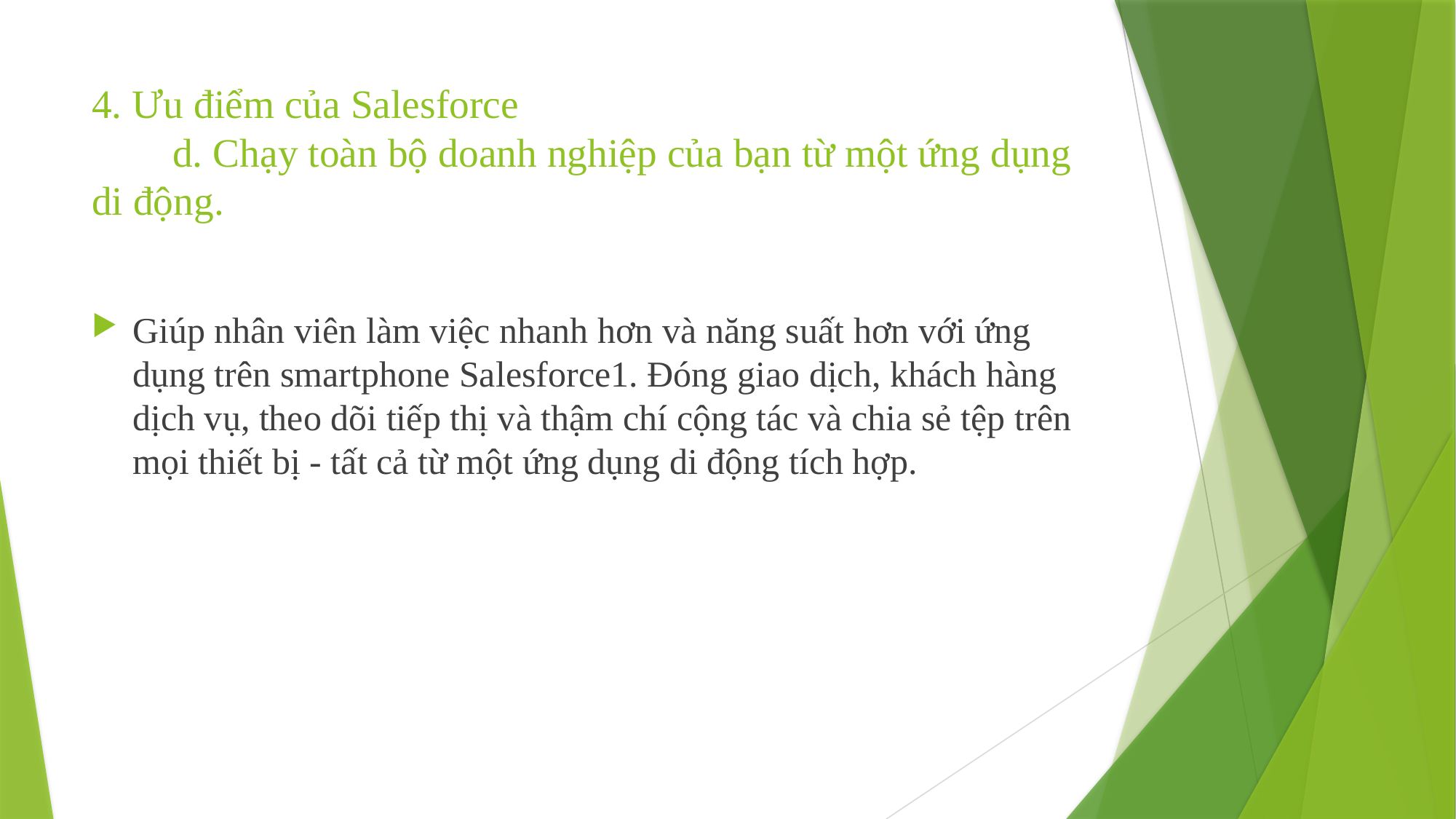

# 4. Ưu điểm của Salesforce d. Chạy toàn bộ doanh nghiệp của bạn từ một ứng dụng di động.
Giúp nhân viên làm việc nhanh hơn và năng suất hơn với ứng dụng trên smartphone Salesforce1. Đóng giao dịch, khách hàng dịch vụ, theo dõi tiếp thị và thậm chí cộng tác và chia sẻ tệp trên mọi thiết bị - tất cả từ một ứng dụng di động tích hợp.